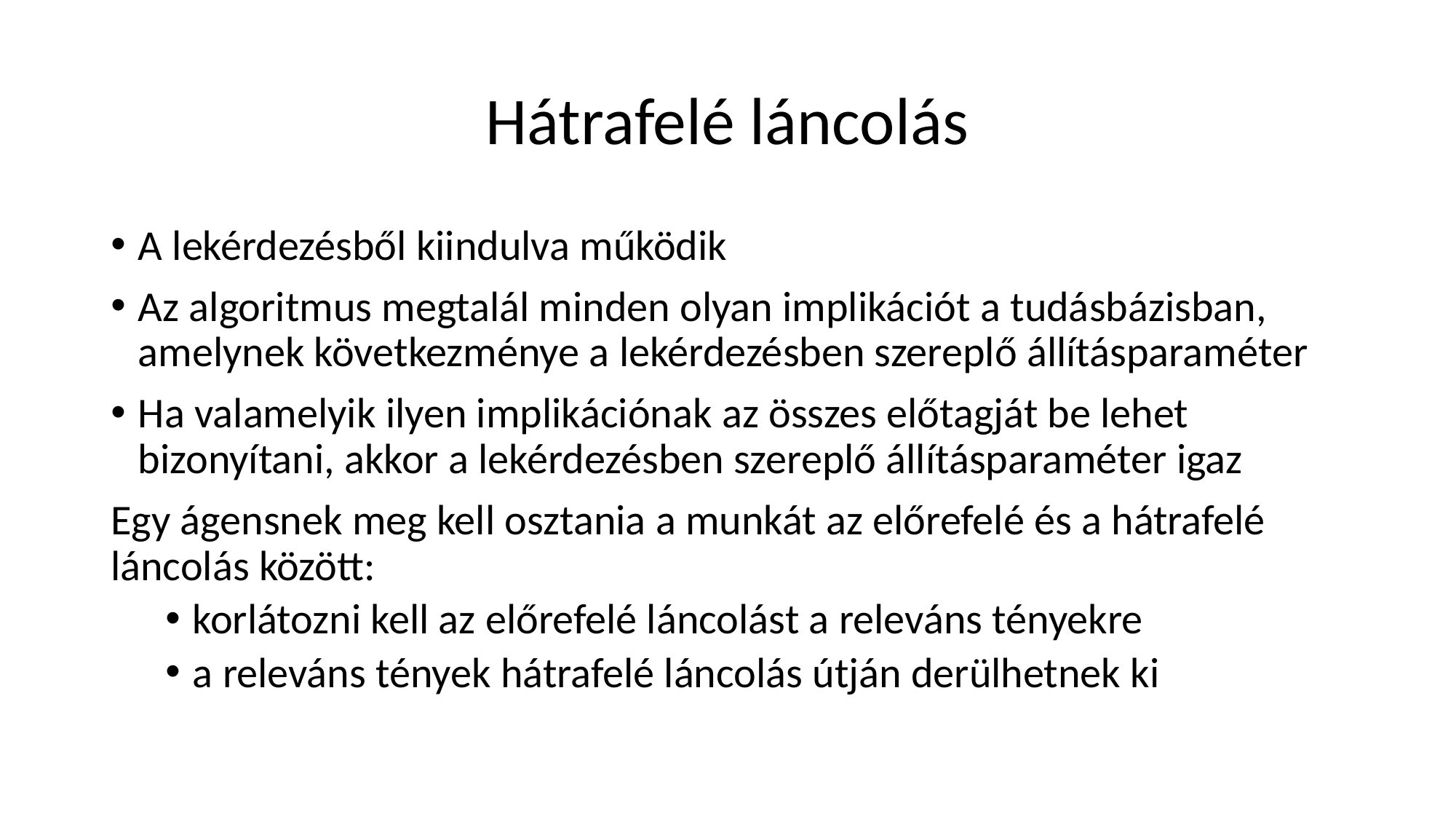

# Hátrafelé láncolás
A lekérdezésből kiindulva működik
Az algoritmus megtalál minden olyan implikációt a tudásbázisban, amelynek következménye a lekérdezésben szereplő állításparaméter
Ha valamelyik ilyen implikációnak az összes előtagját be lehet bizonyítani, akkor a lekérdezésben szereplő állításparaméter igaz
Egy ágensnek meg kell osztania a munkát az előrefelé és a hátrafelé láncolás között:
korlátozni kell az előrefelé láncolást a releváns tényekre
a releváns tények hátrafelé láncolás útján derülhetnek ki